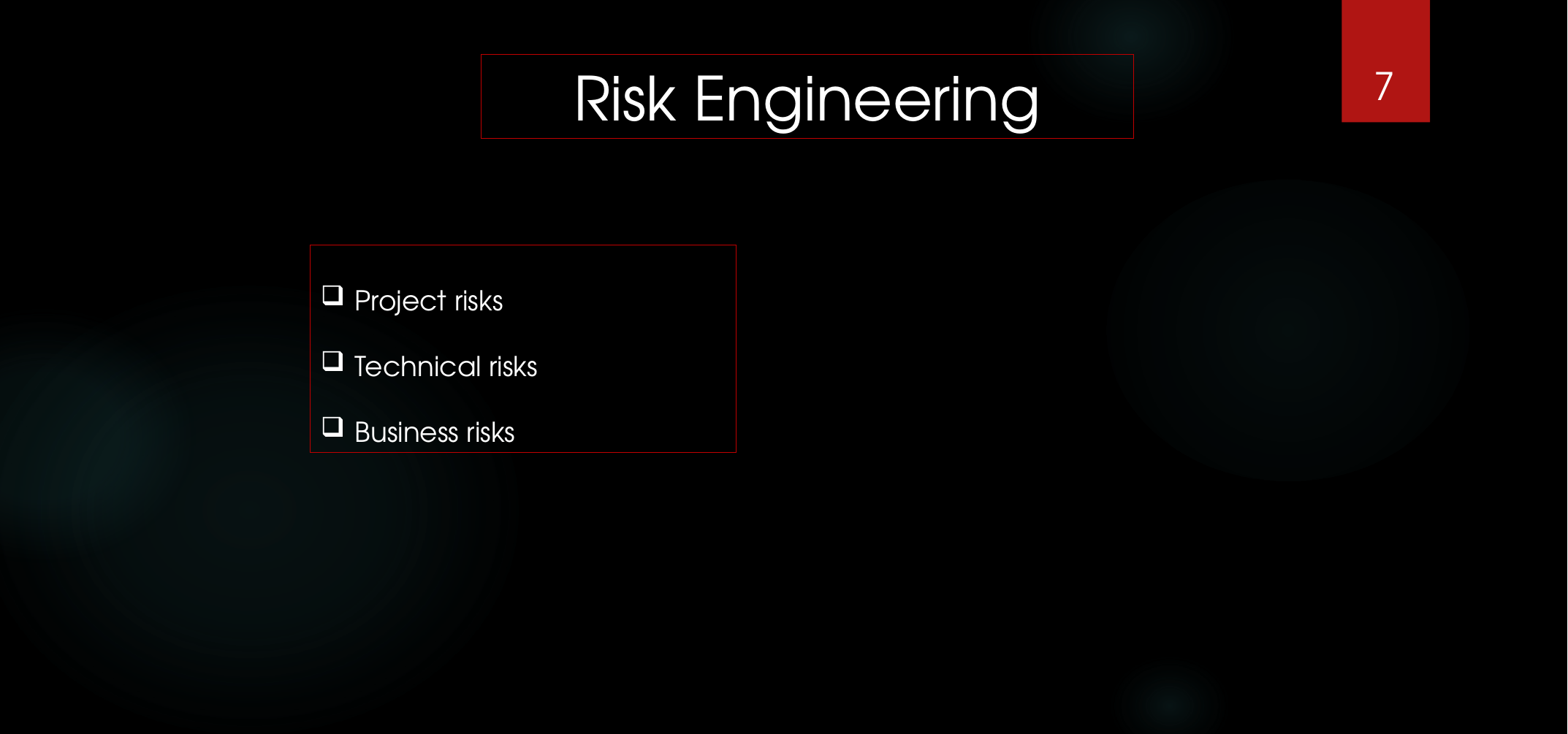

7
Risk Engineering
Project risks
Technical risks
Business risks